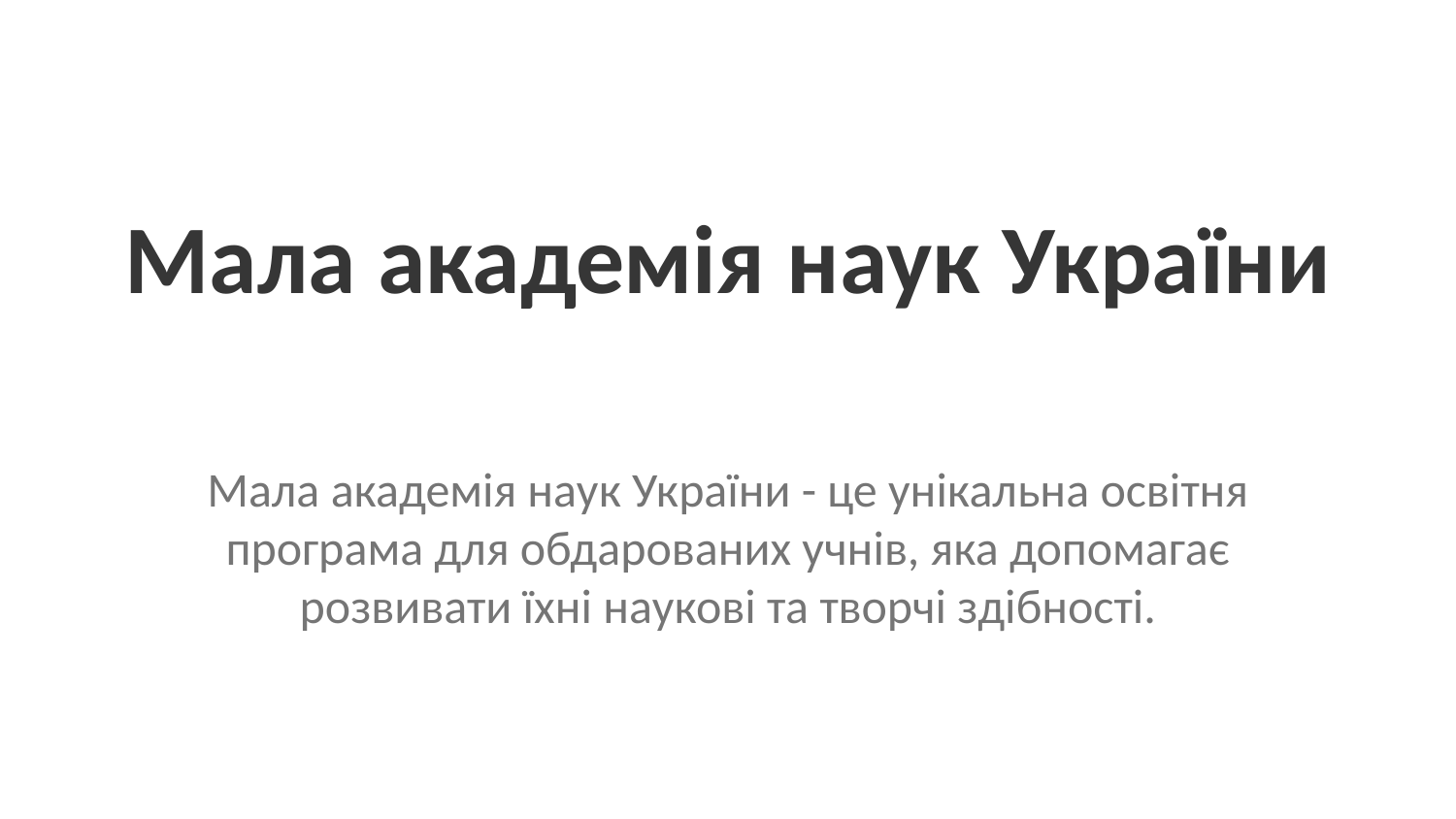

Мала академія наук України
Мала академія наук України - це унікальна освітня програма для обдарованих учнів, яка допомагає розвивати їхні наукові та творчі здібності.